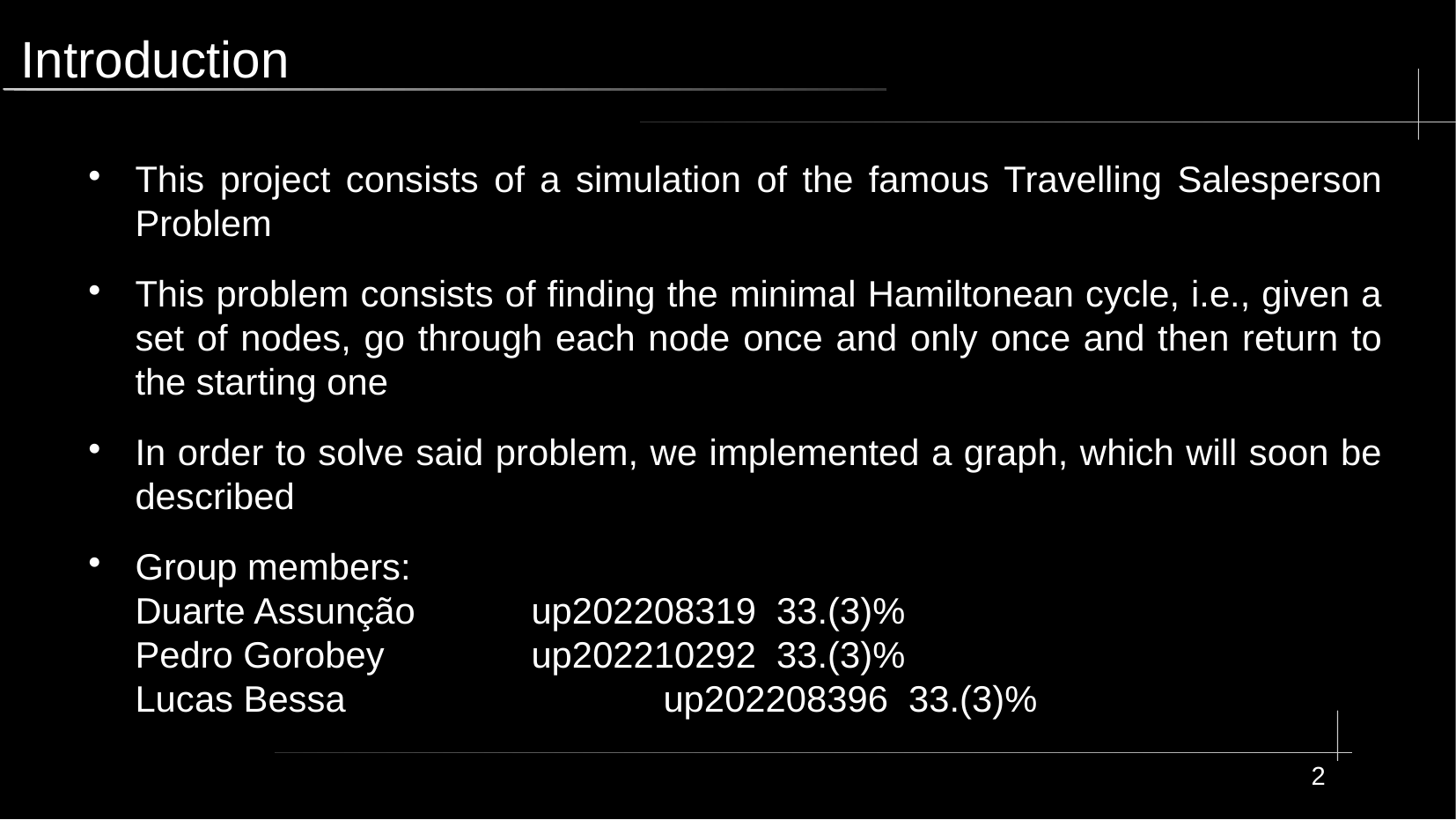

Introduction
# This project consists of a simulation of the famous Travelling Salesperson Problem
This problem consists of finding the minimal Hamiltonean cycle, i.e., given a set of nodes, go through each node once and only once and then return to the starting one
In order to solve said problem, we implemented a graph, which will soon be described
Group members:
Duarte Assunção	up202208319  33.(3)%
Pedro Gorobey		up202210292  33.(3)%
Lucas Bessa			up202208396  33.(3)%
2